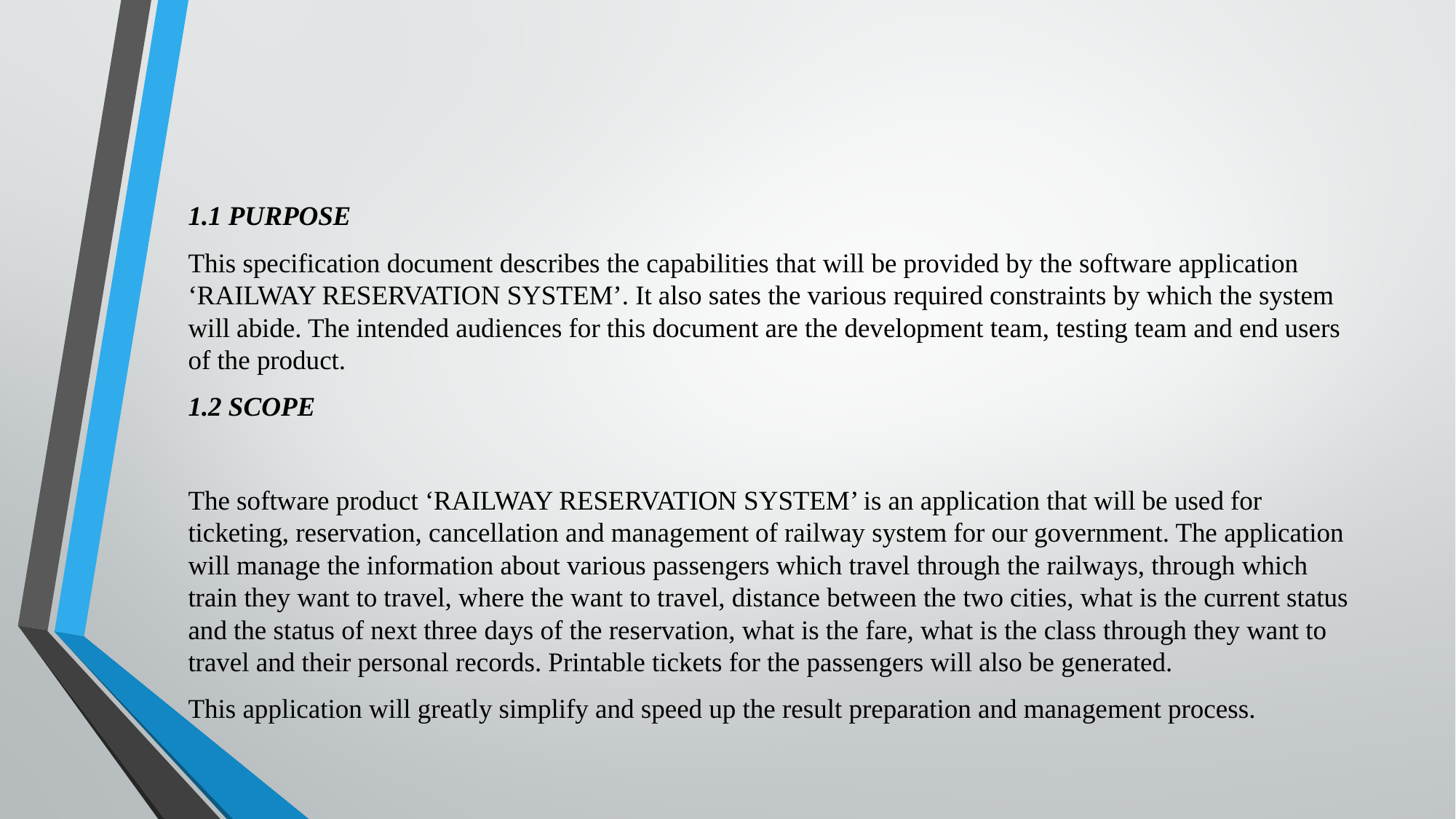

#

1.1 PURPOSE
This specification document describes the capabilities that will be provided by the software application ‘RAILWAY RESERVATION SYSTEM’. It also sates the various required constraints by which the system will abide. The intended audiences for this document are the development team, testing team and end users of the product.
1.2 SCOPE

The software product ‘RAILWAY RESERVATION SYSTEM’ is an application that will be used for ticketing, reservation, cancellation and management of railway system for our government. The application will manage the information about various passengers which travel through the railways, through which train they want to travel, where the want to travel, distance between the two cities, what is the current status and the status of next three days of the reservation, what is the fare, what is the class through they want to travel and their personal records. Printable tickets for the passengers will also be generated.
This application will greatly simplify and speed up the result preparation and management process.